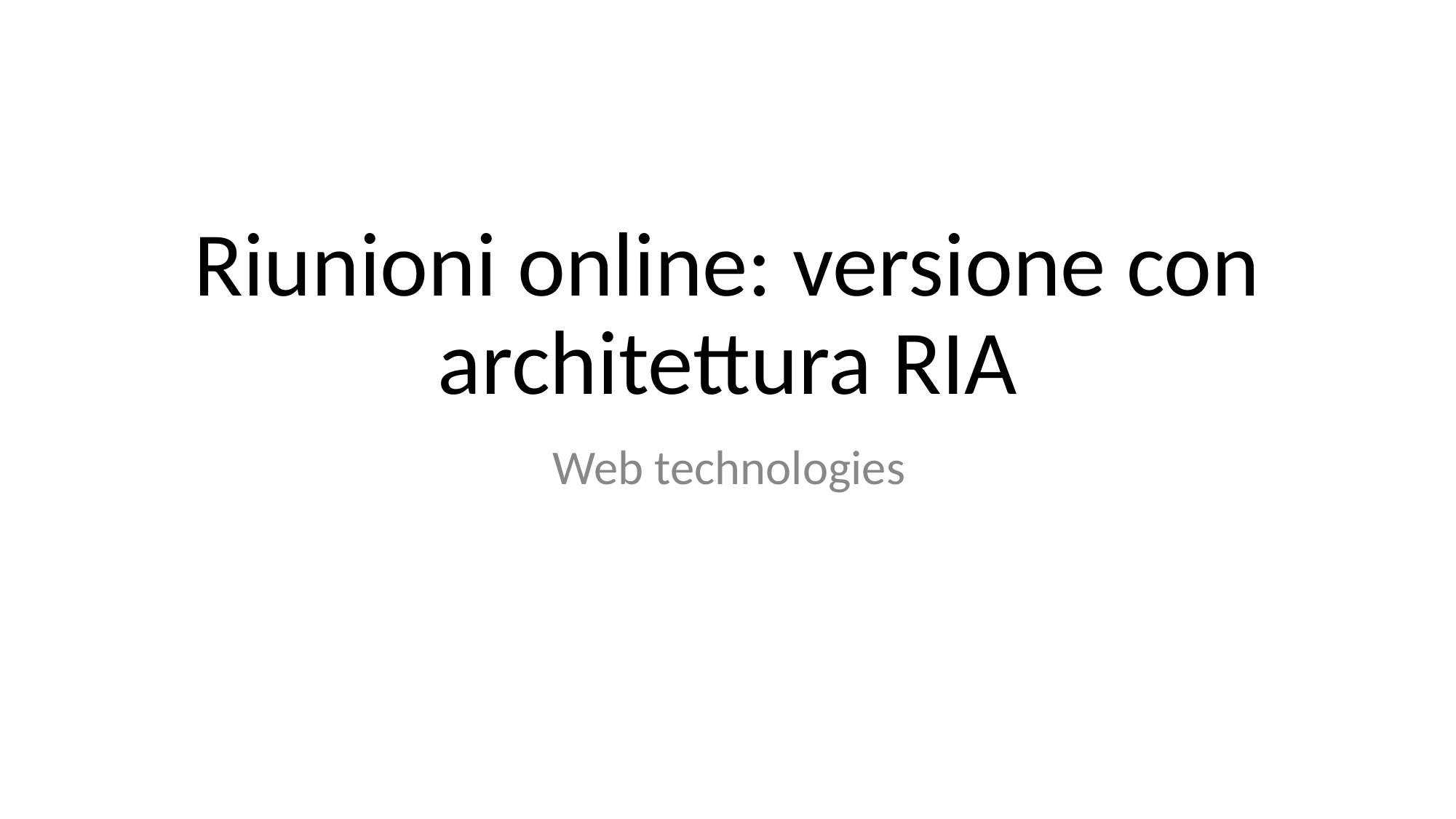

# Riunioni online: versione con architettura RIA
Web technologies